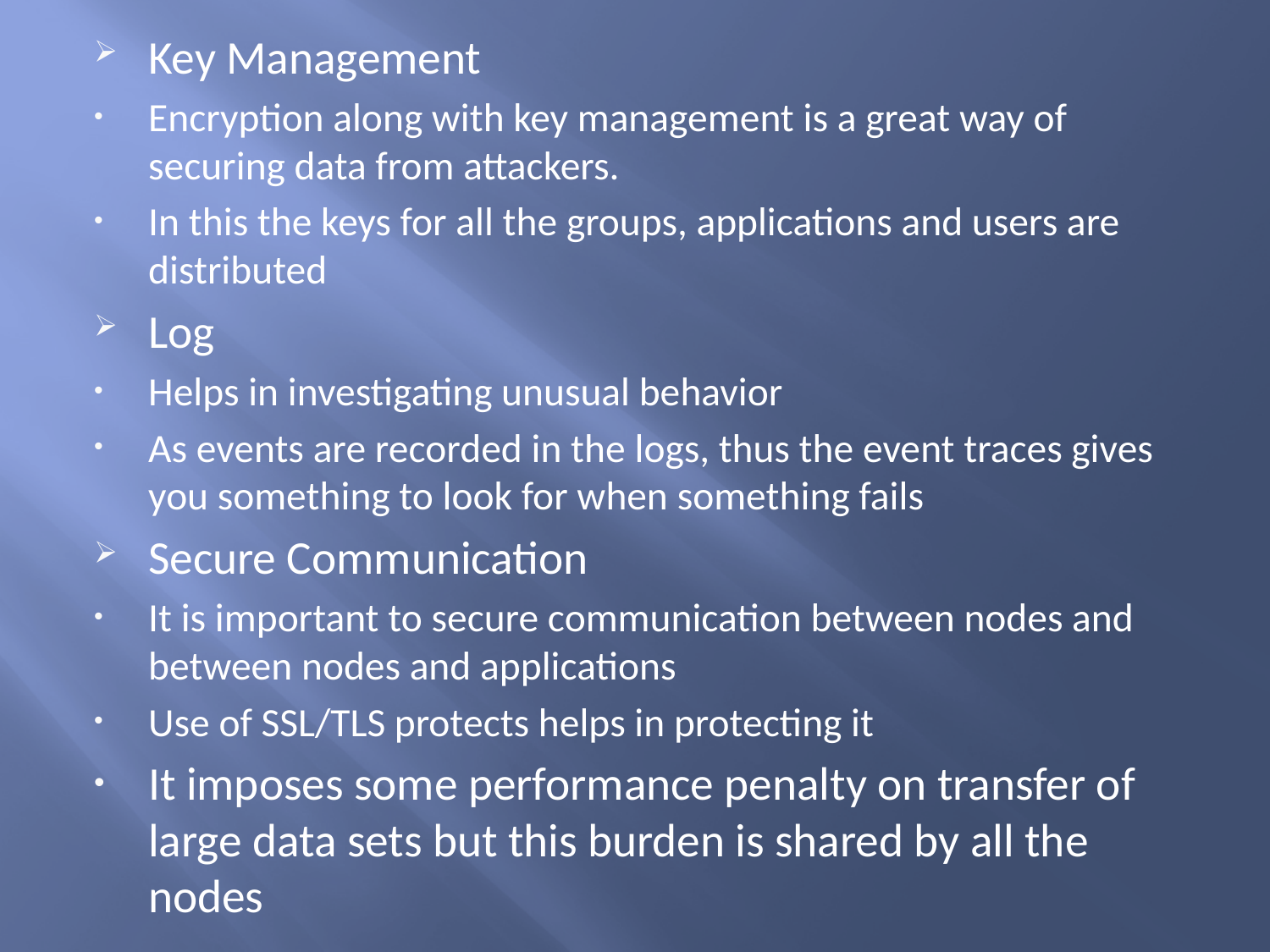

Key Management
Encryption along with key management is a great way of securing data from attackers.
In this the keys for all the groups, applications and users are distributed
Log
Helps in investigating unusual behavior
As events are recorded in the logs, thus the event traces gives you something to look for when something fails
Secure Communication
It is important to secure communication between nodes and between nodes and applications
Use of SSL/TLS protects helps in protecting it
It imposes some performance penalty on transfer of large data sets but this burden is shared by all the nodes